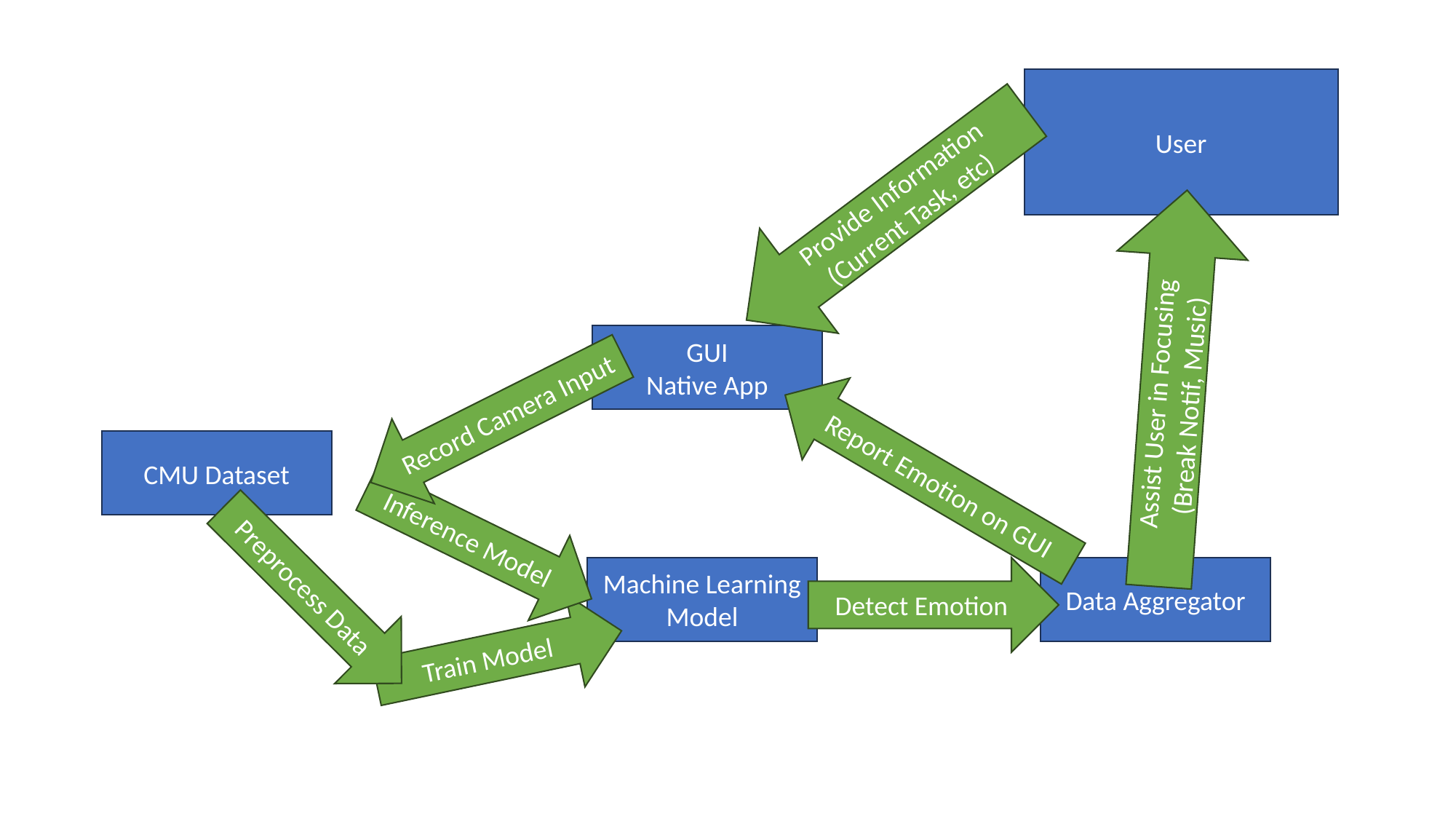

User
Provide Information
(Current Task, etc)
Assist User in Focusing
(Break Notif, Music)
GUI
Native App
Record Camera Input
CMU Dataset
Report Emotion on GUI
Inference Model
Preprocess Data
Machine Learning Model
Detect Emotion
Data Aggregator
Train Model